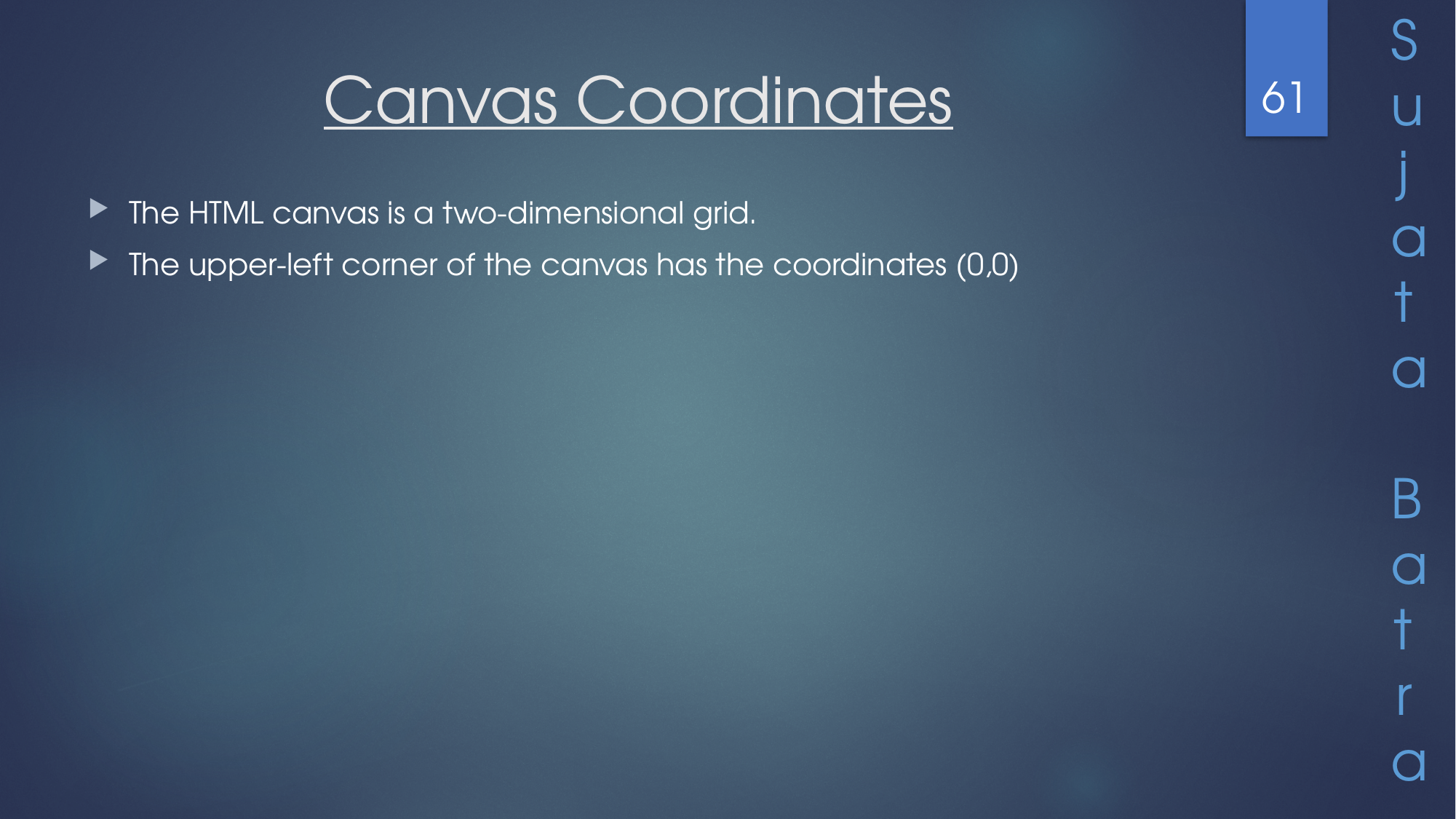

61
# Canvas Coordinates
The HTML canvas is a two-dimensional grid.
The upper-left corner of the canvas has the coordinates (0,0)